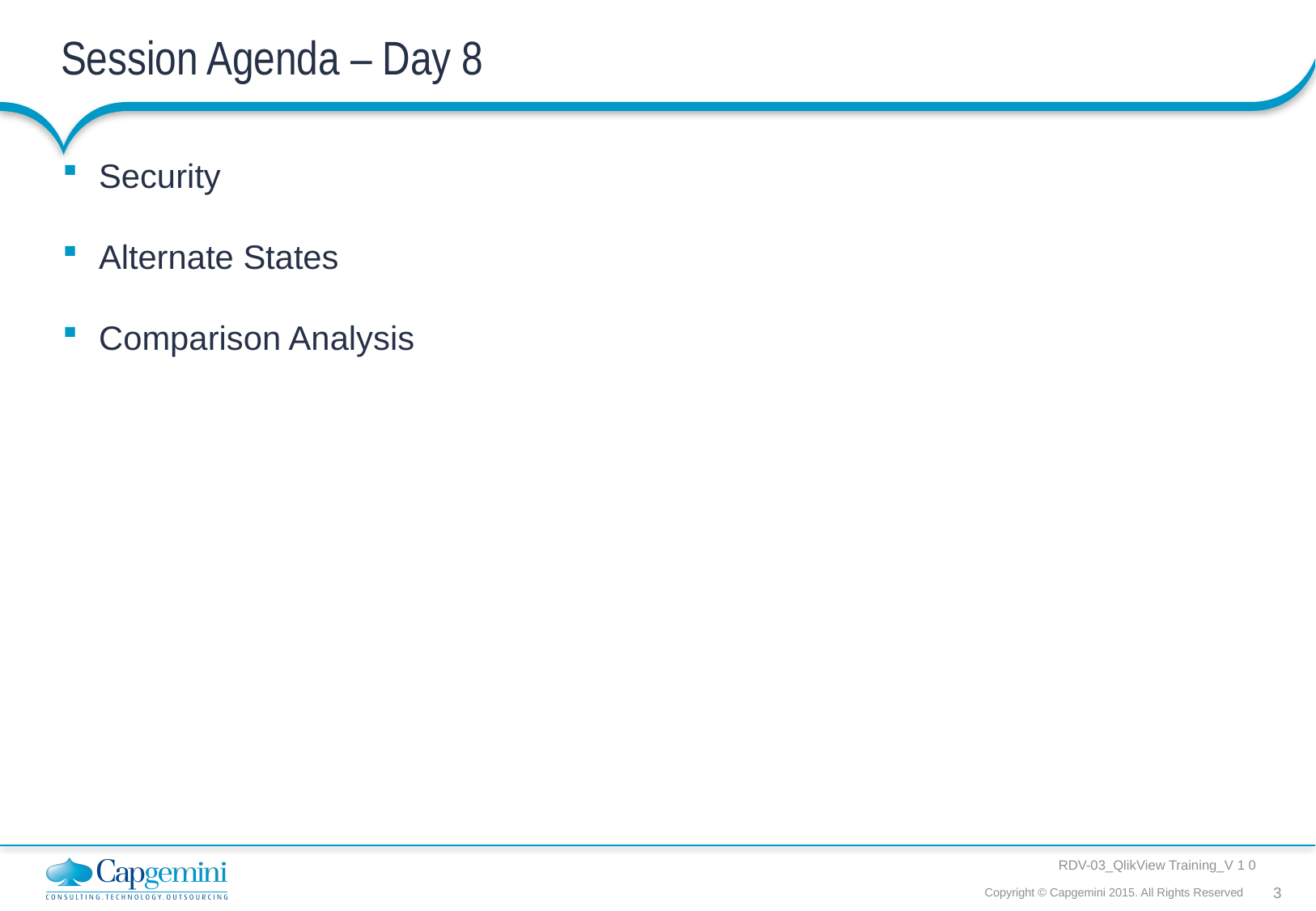

# Session Agenda – Day 8
Security
Alternate States
Comparison Analysis